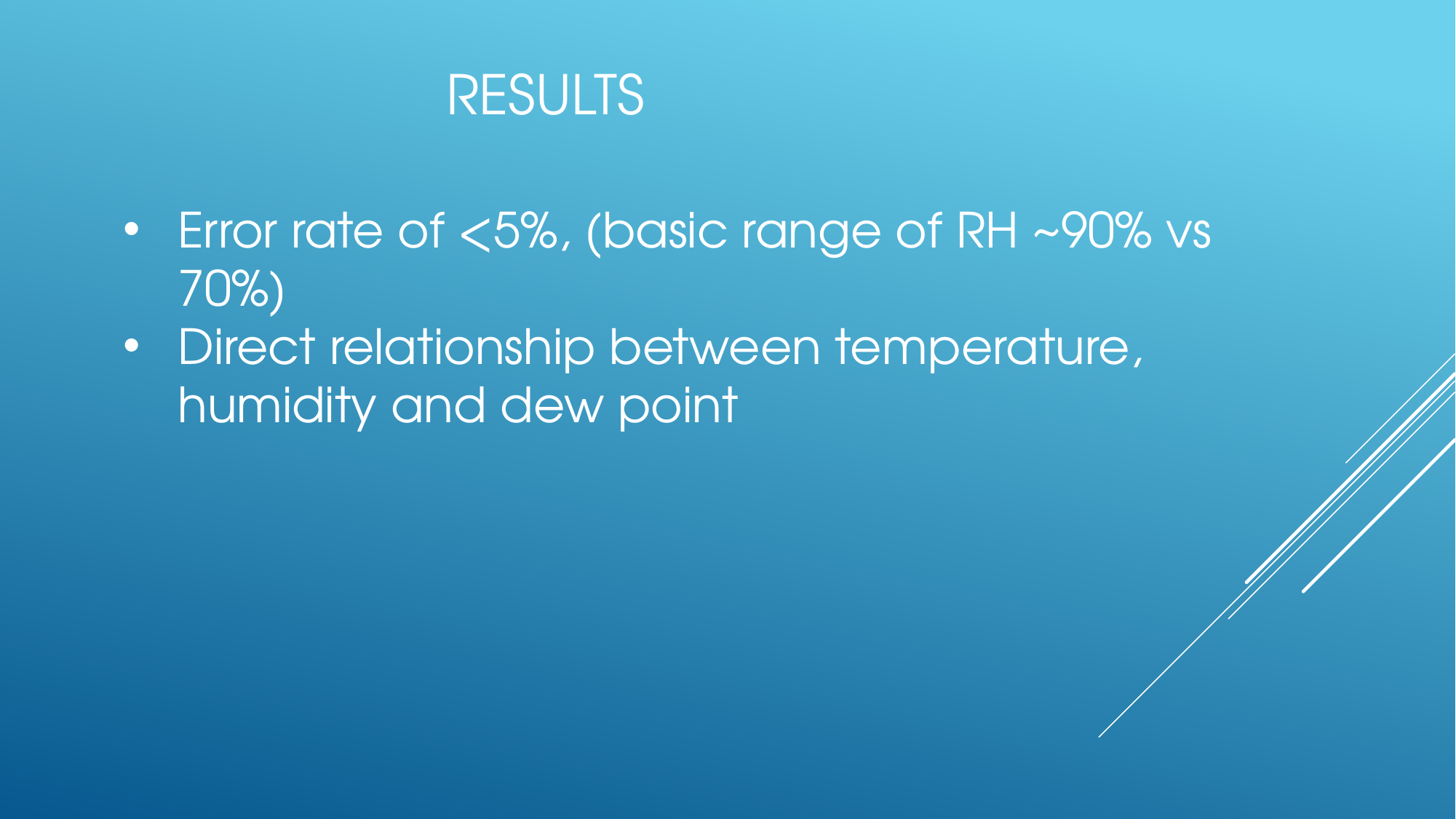

Results
Error rate of <5%, (basic range of RH ~90% vs 70%)
Direct relationship between temperature, humidity and dew point